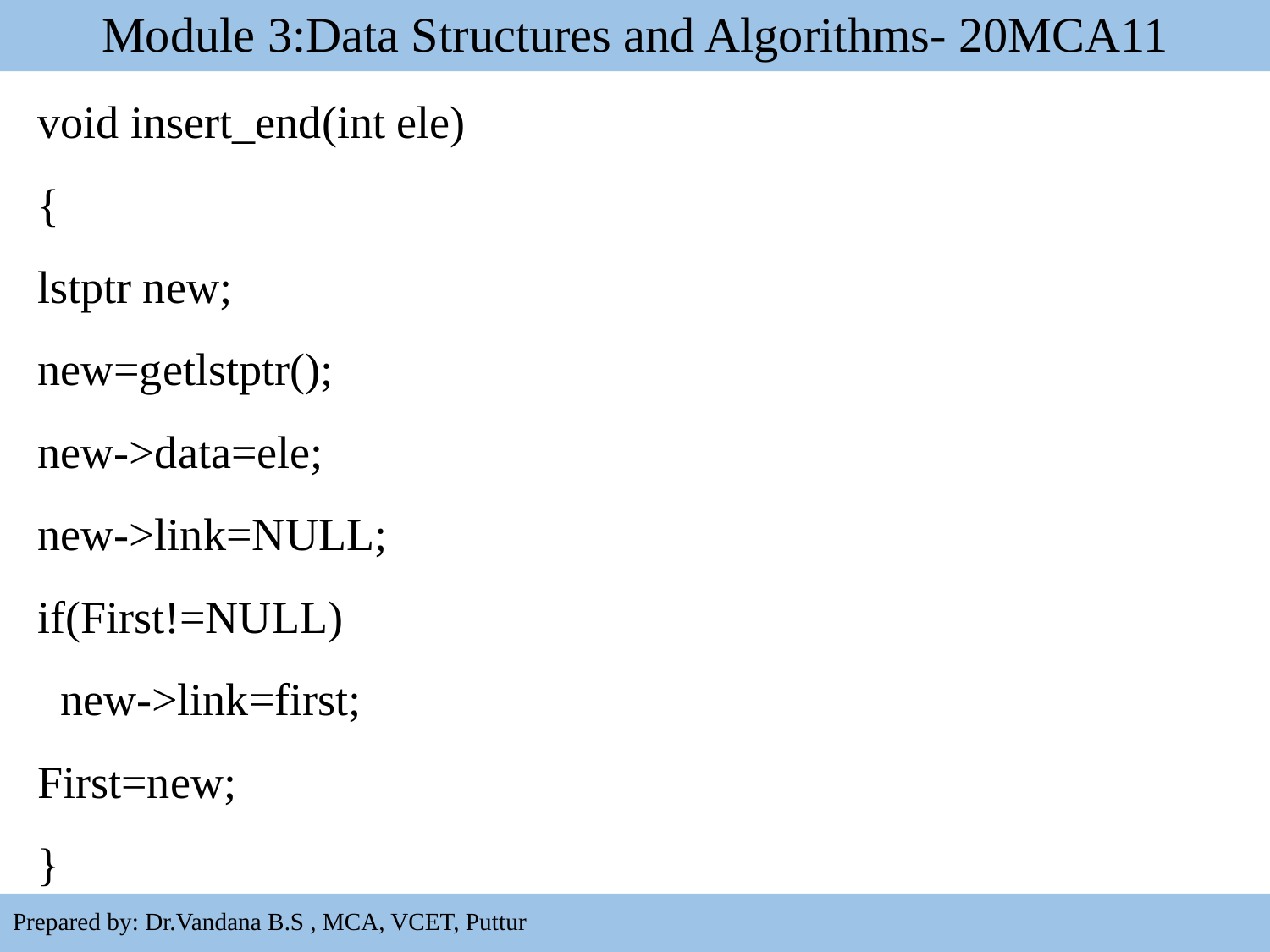

# Module 3:Data Structures and Algorithms- 20MCA11
void insert_end(int ele)
{
lstptr new;
new=getlstptr();
new->data=ele;
new->link=NULL;
if(First!=NULL)
  new->link=first;
First=new;
}
34
Prepared by: Dr.Vandana B.S , MCA, VCET, Puttur